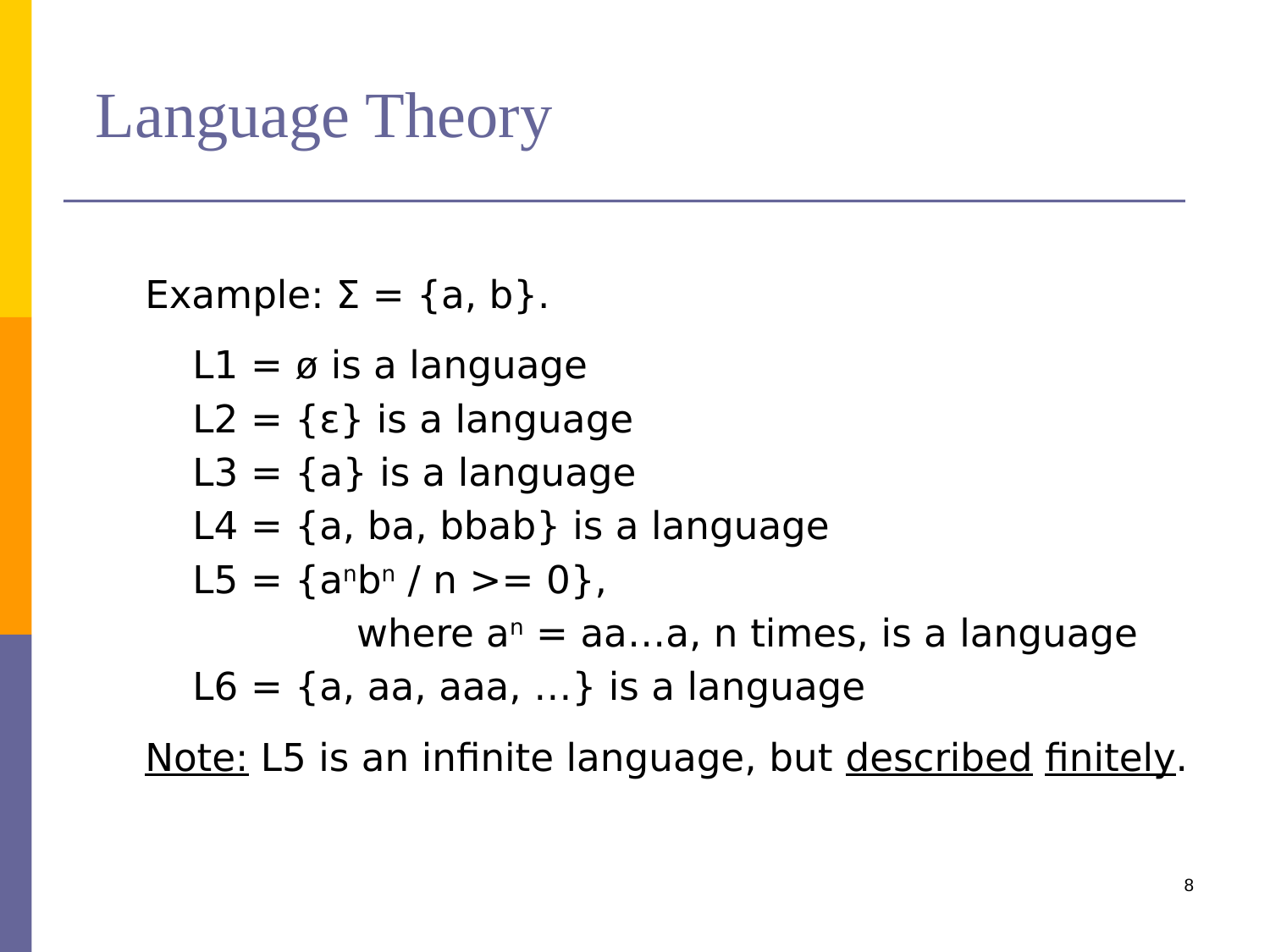

# Language Theory
Example: Σ = {a, b}.

	L1 = ø is a language
	L2 = {ε} is a language
	L3 = {a} is a language
	L4 = {a, ba, bbab} is a language
	L5 = {anbn / n >= 0},
		   where an = aa…a, n times, is a language
	L6 = {a, aa, aaa, …} is a language

Note: L5 is an infinite language, but described finitely.
8